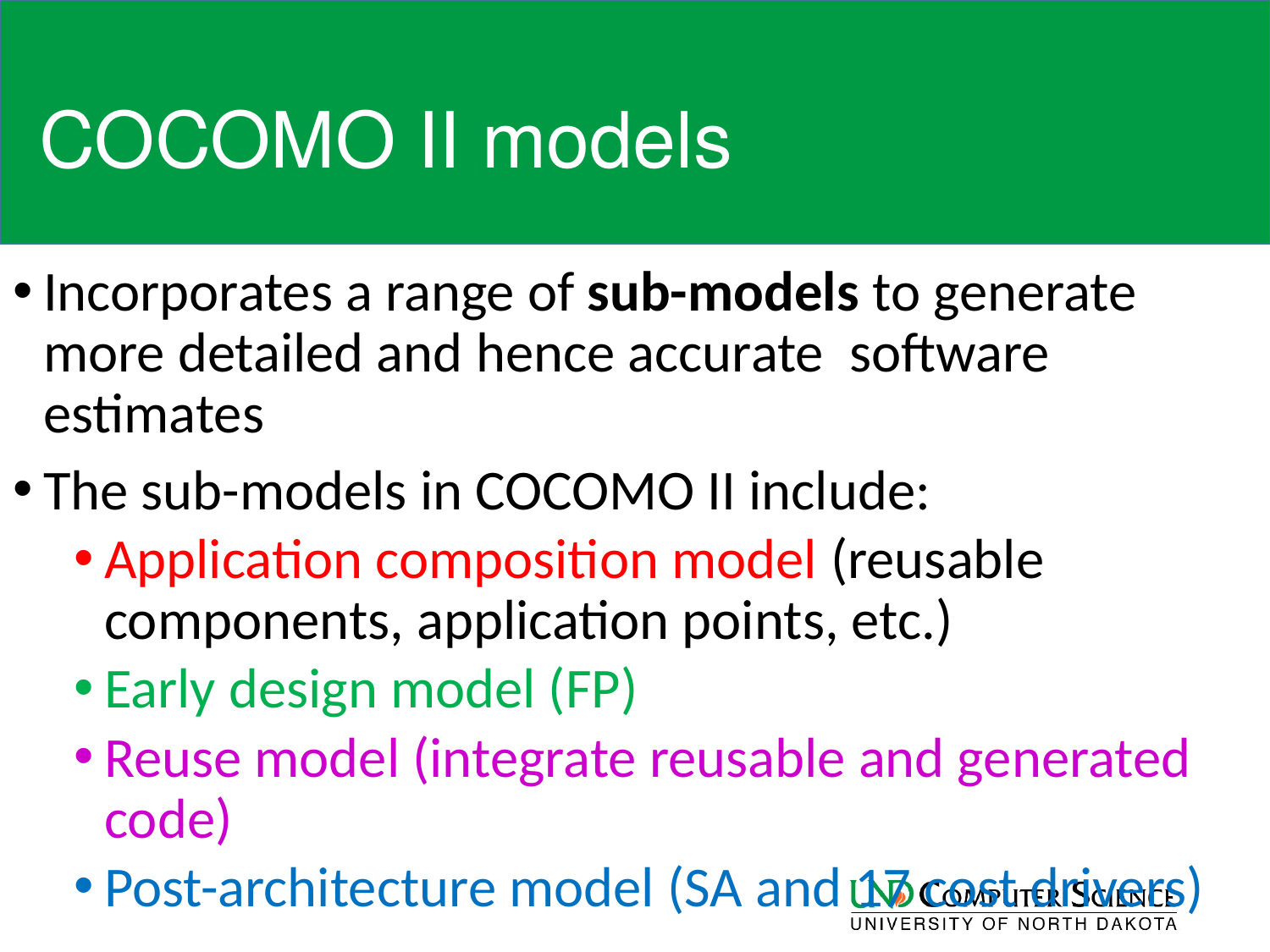

# COCOMO II models
Incorporates a range of sub-models to generate more detailed and hence accurate  software estimates
The sub-models in COCOMO II include:
Application composition model (reusable components, application points, etc.)
Early design model (FP)
Reuse model (integrate reusable and generated code)
Post-architecture model (SA and 17 cost drivers)